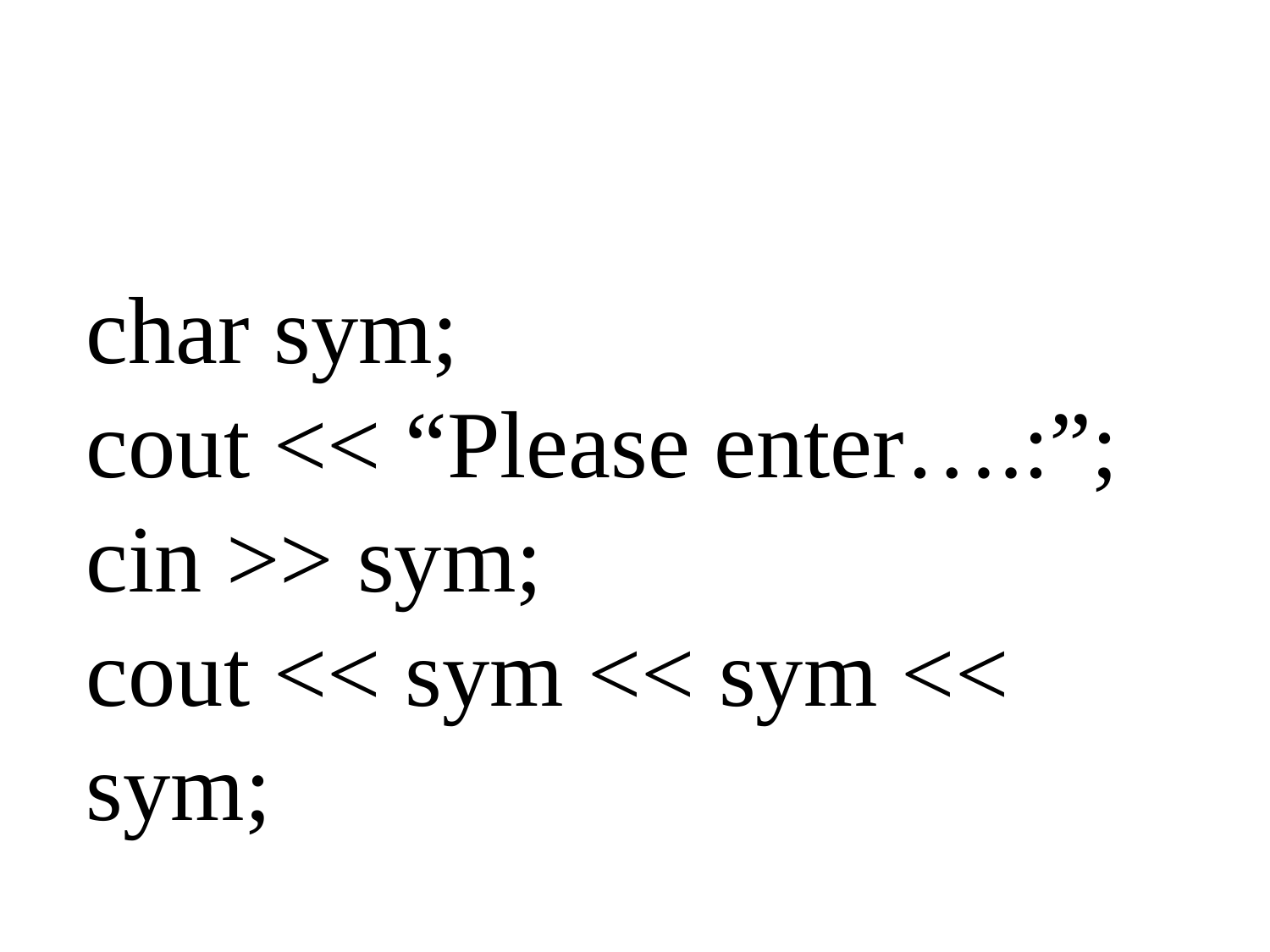

char sym;
cout << “Please enter….:”;
cin >> sym;
cout << sym << sym << sym;